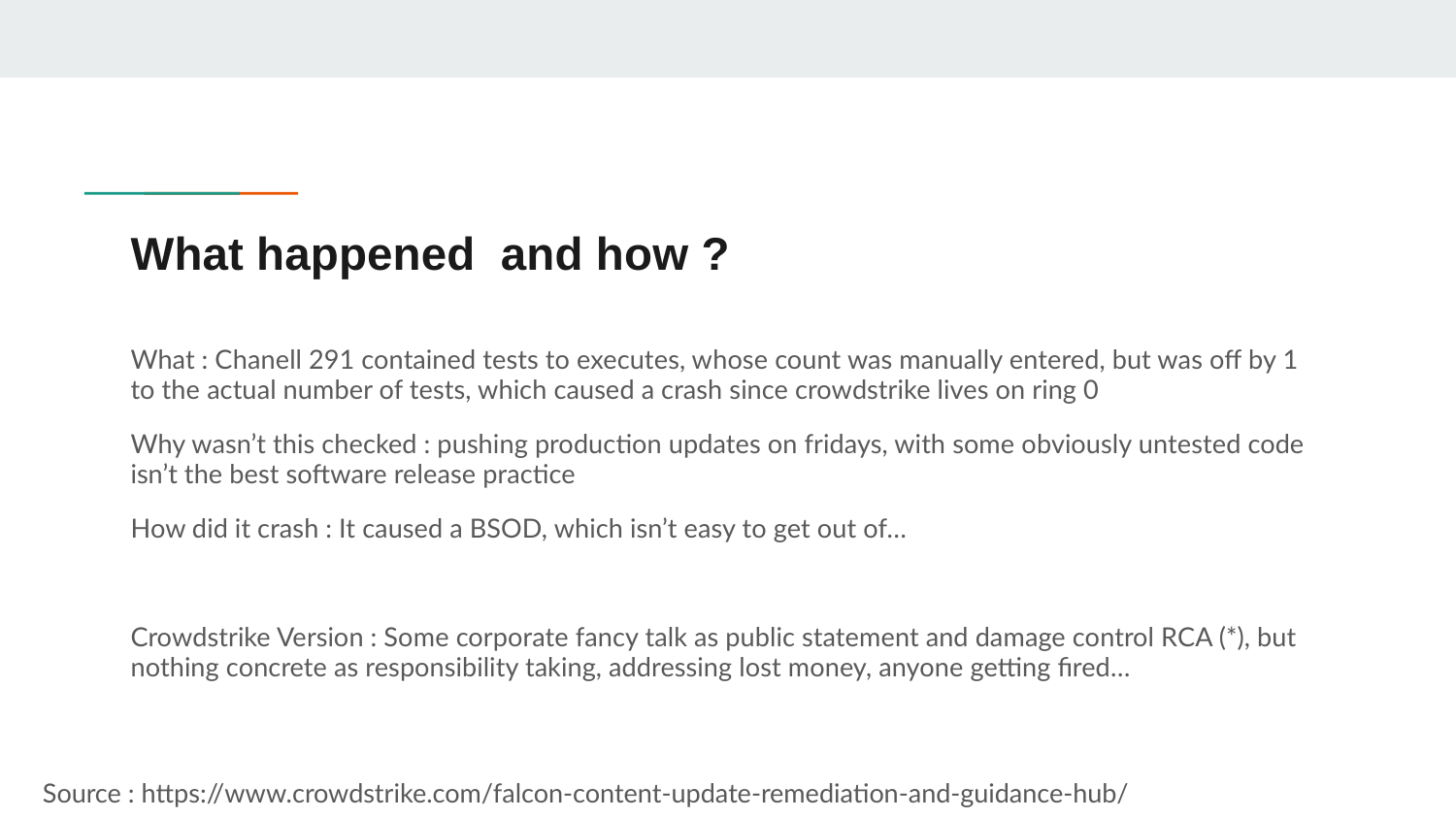

# What happened  and how ?
What : Chanell 291 contained tests to executes, whose count was manually entered, but was off by 1 to the actual number of tests, which caused a crash since crowdstrike lives on ring 0
Why wasn’t this checked : pushing production updates on fridays, with some obviously untested code isn’t the best software release practice
How did it crash : It caused a BSOD, which isn’t easy to get out of…

Crowdstrike Version : Some corporate fancy talk as public statement and damage control RCA (*), but nothing concrete as responsibility taking, addressing lost money, anyone getting fired…

Source : https://www.crowdstrike.com/falcon-content-update-remediation-and-guidance-hub/